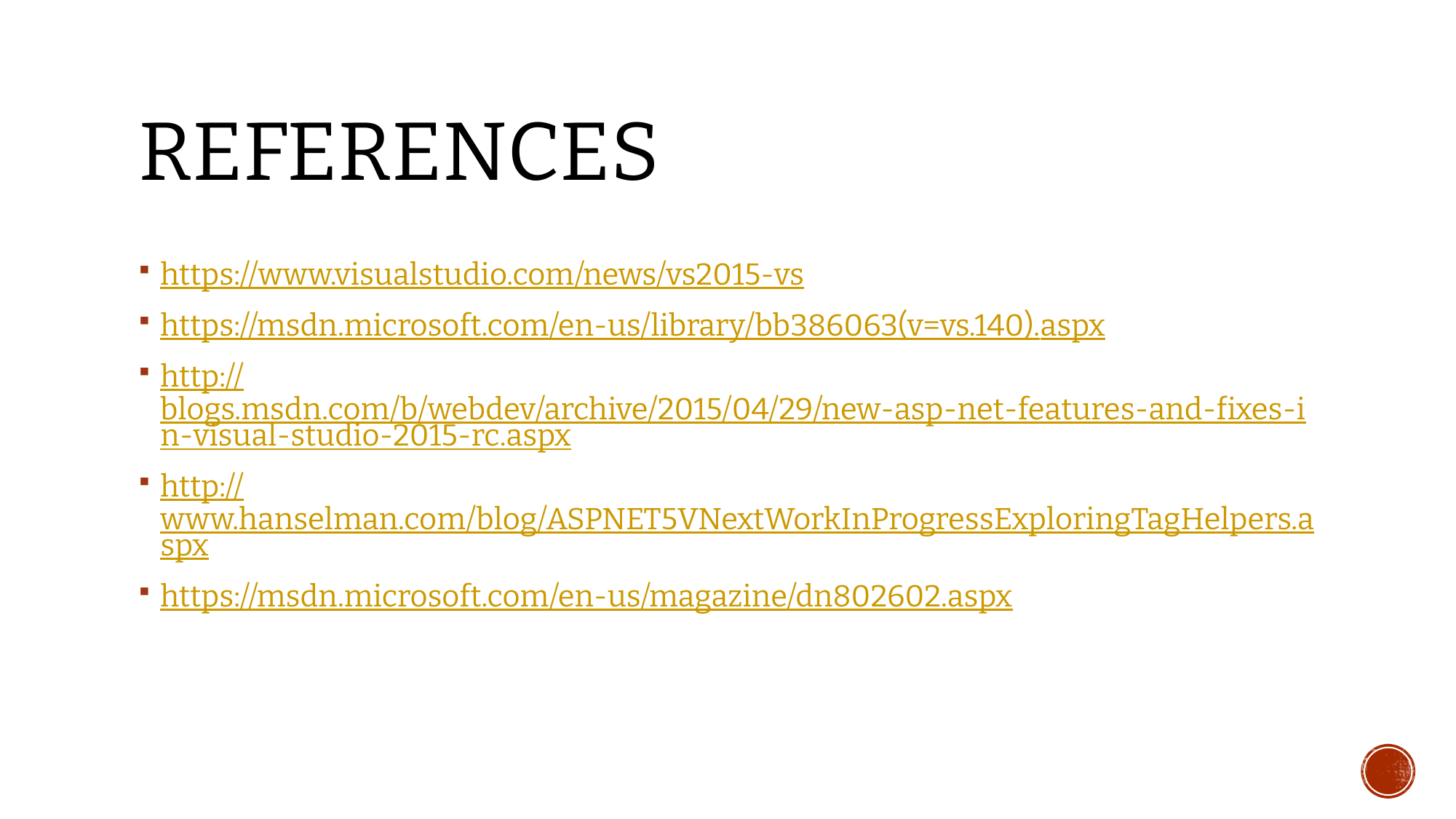

# References
https://www.visualstudio.com/news/vs2015-vs
https://msdn.microsoft.com/en-us/library/bb386063(v=vs.140).aspx
http://blogs.msdn.com/b/webdev/archive/2015/04/29/new-asp-net-features-and-fixes-in-visual-studio-2015-rc.aspx
http://www.hanselman.com/blog/ASPNET5VNextWorkInProgressExploringTagHelpers.aspx
https://msdn.microsoft.com/en-us/magazine/dn802602.aspx